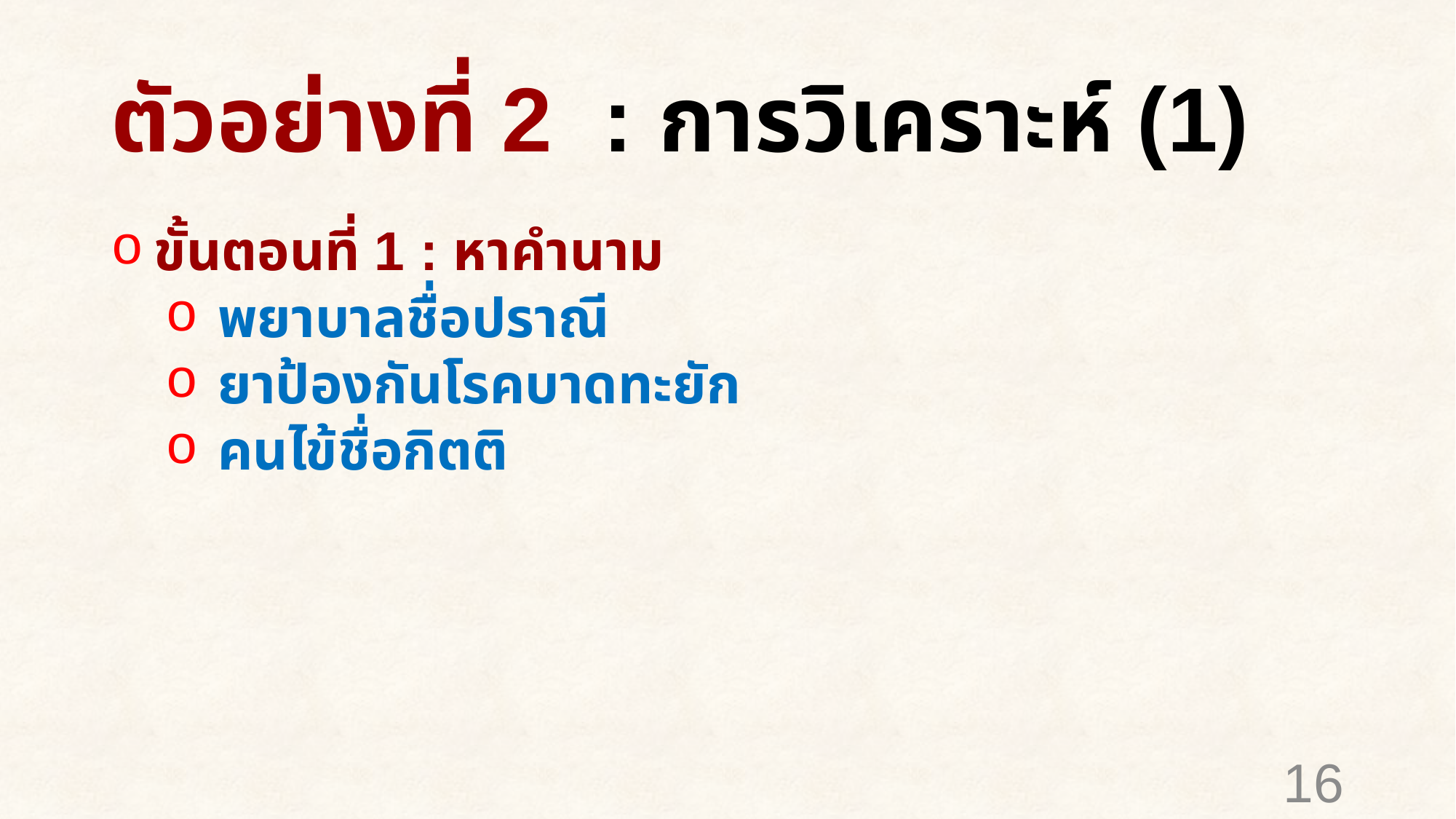

# ตัวอย่างที่ 2  : การวิเคราะห์ (1)
ขั้นตอนที่ 1 : หาคำนาม
พยาบาลชื่อปราณี
ยาป้องกันโรคบาดทะยัก
คนไข้ชื่อกิตติ
16